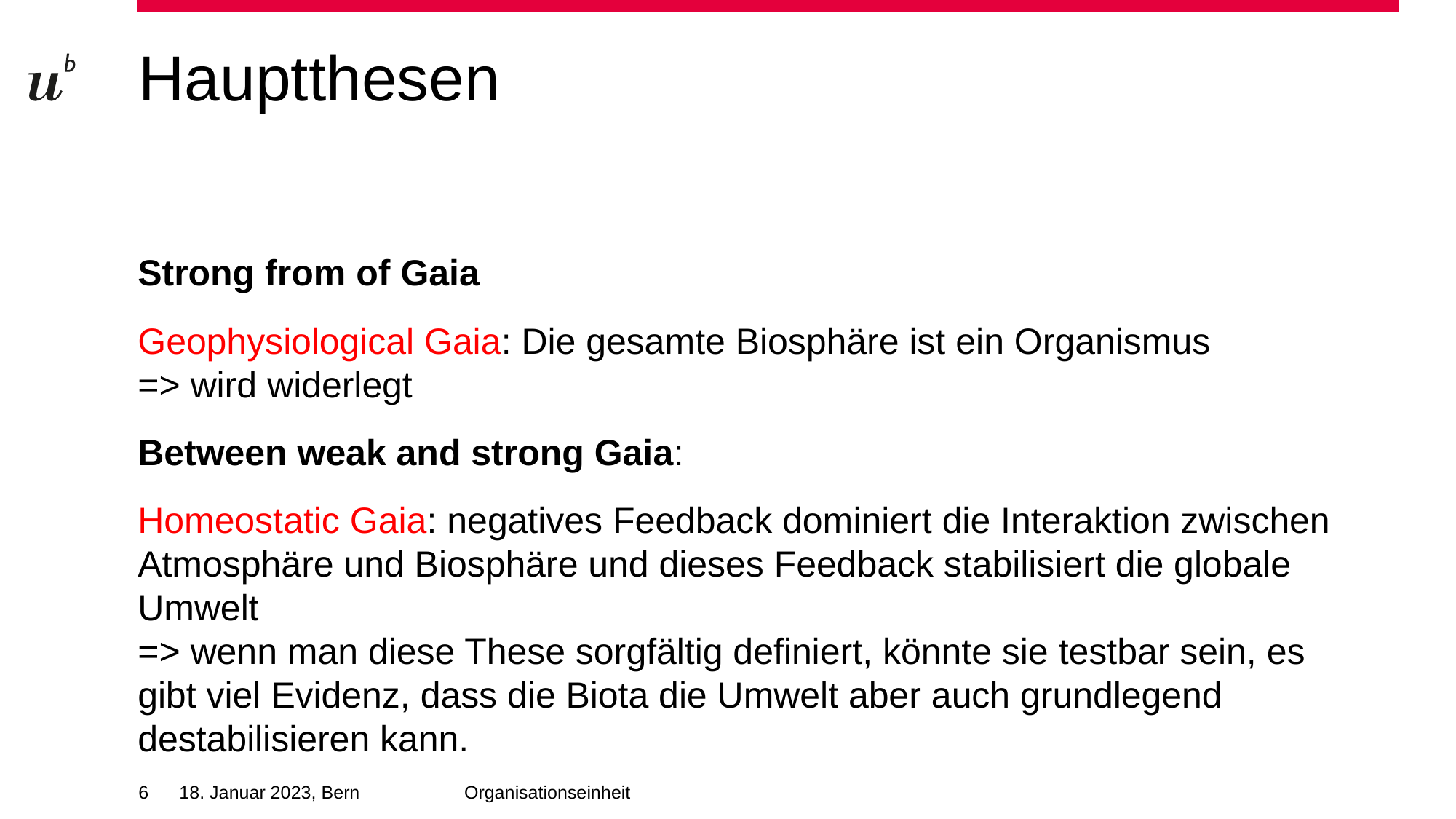

# Hauptthesen

Strong from of Gaia
Geophysiological Gaia: Die gesamte Biosphäre ist ein Organismus
=> wird widerlegt
Between weak and strong Gaia:
Homeostatic Gaia: negatives Feedback dominiert die Interaktion zwischen Atmosphäre und Biosphäre und dieses Feedback stabilisiert die globale Umwelt
=> wenn man diese These sorgfältig definiert, könnte sie testbar sein, es gibt viel Evidenz, dass die Biota die Umwelt aber auch grundlegend destabilisieren kann.

6
18. Januar 2023, Bern
Organisationseinheit